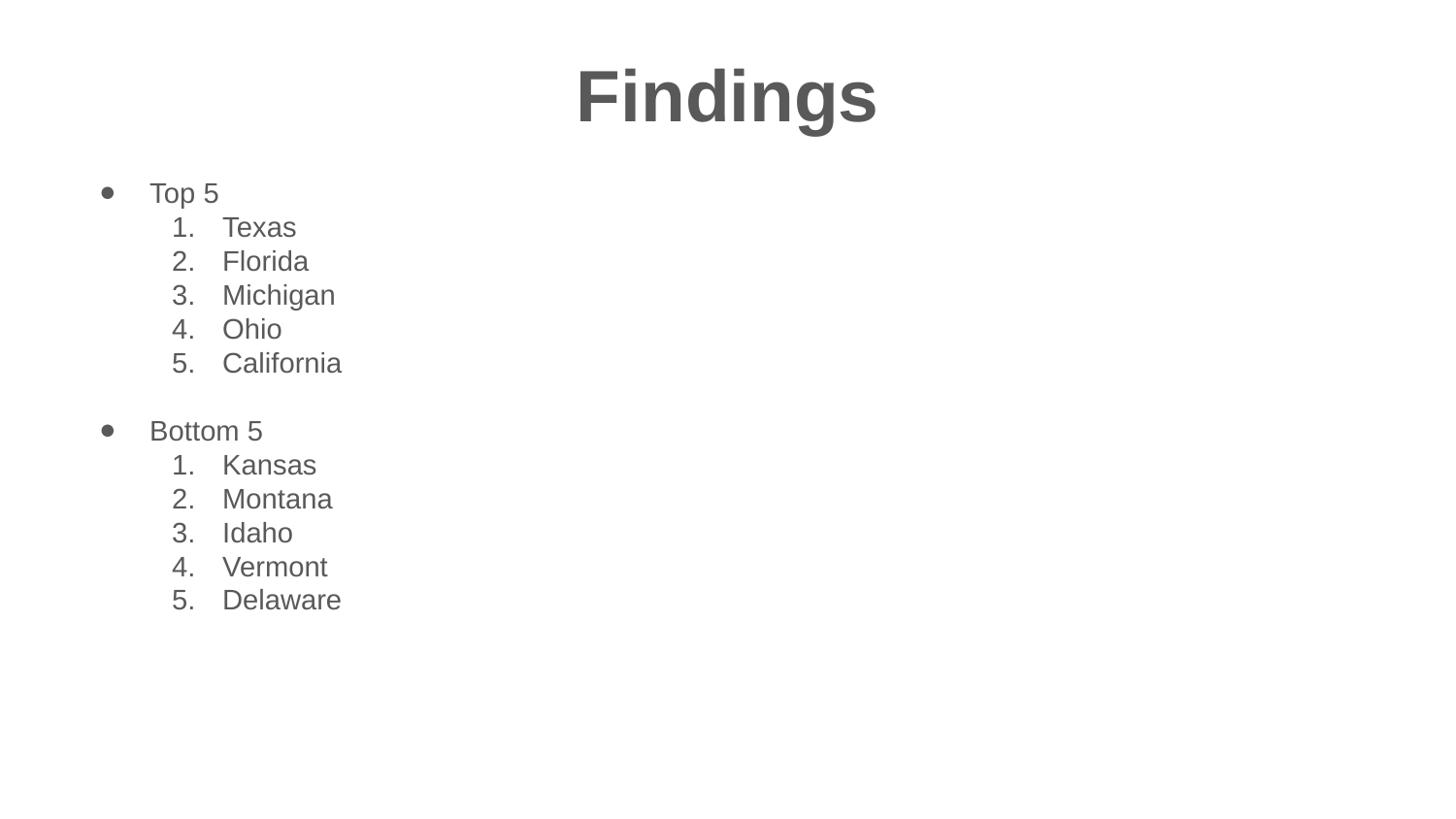

# Findings
Top 5
Texas
Florida
Michigan
Ohio
California

Bottom 5
Kansas
Montana
Idaho
Vermont
Delaware